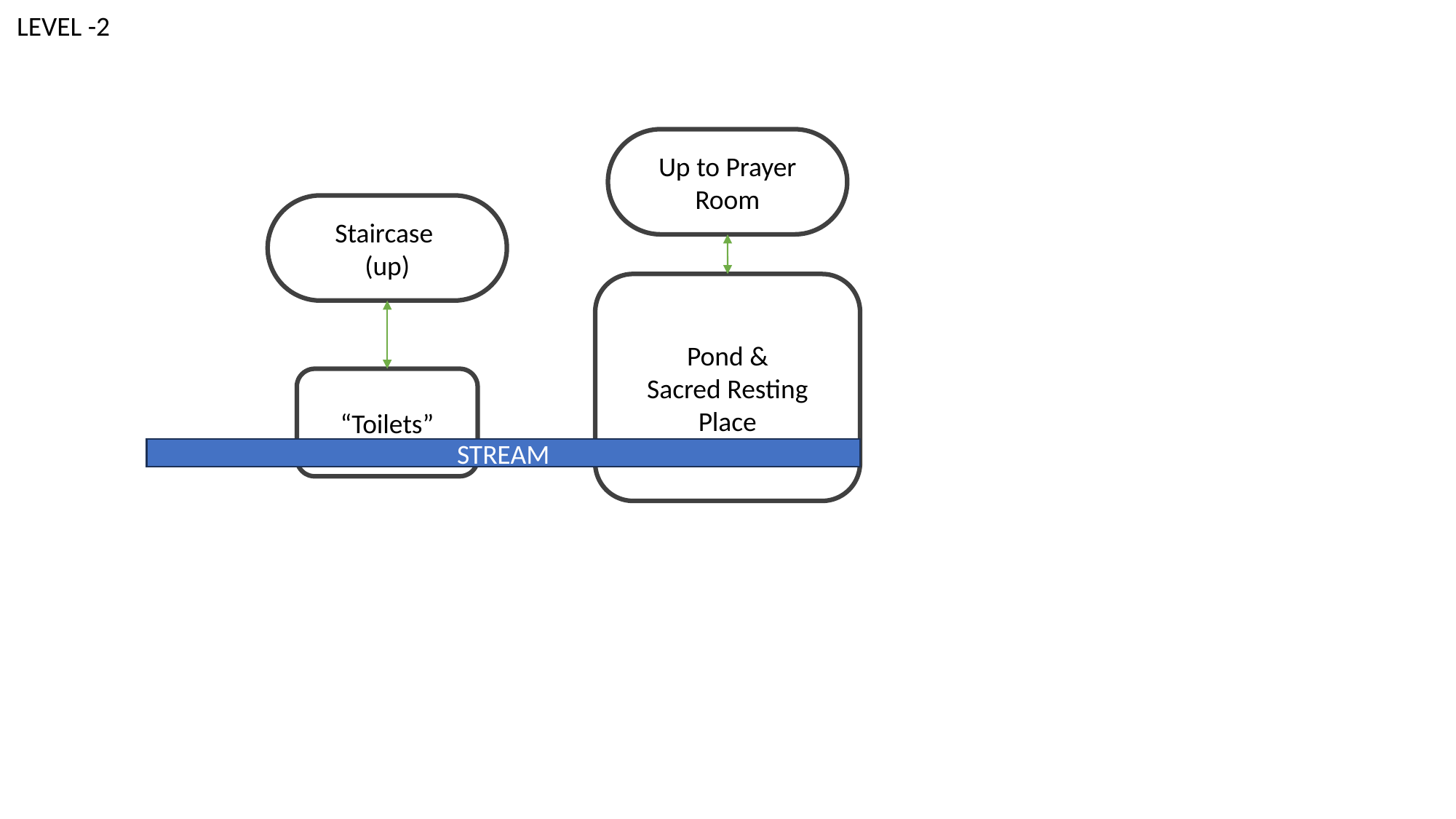

LEVEL -2
Up to Prayer Room
Staircase
(up)
Pond &
Sacred Resting Place
“Toilets”
STREAM